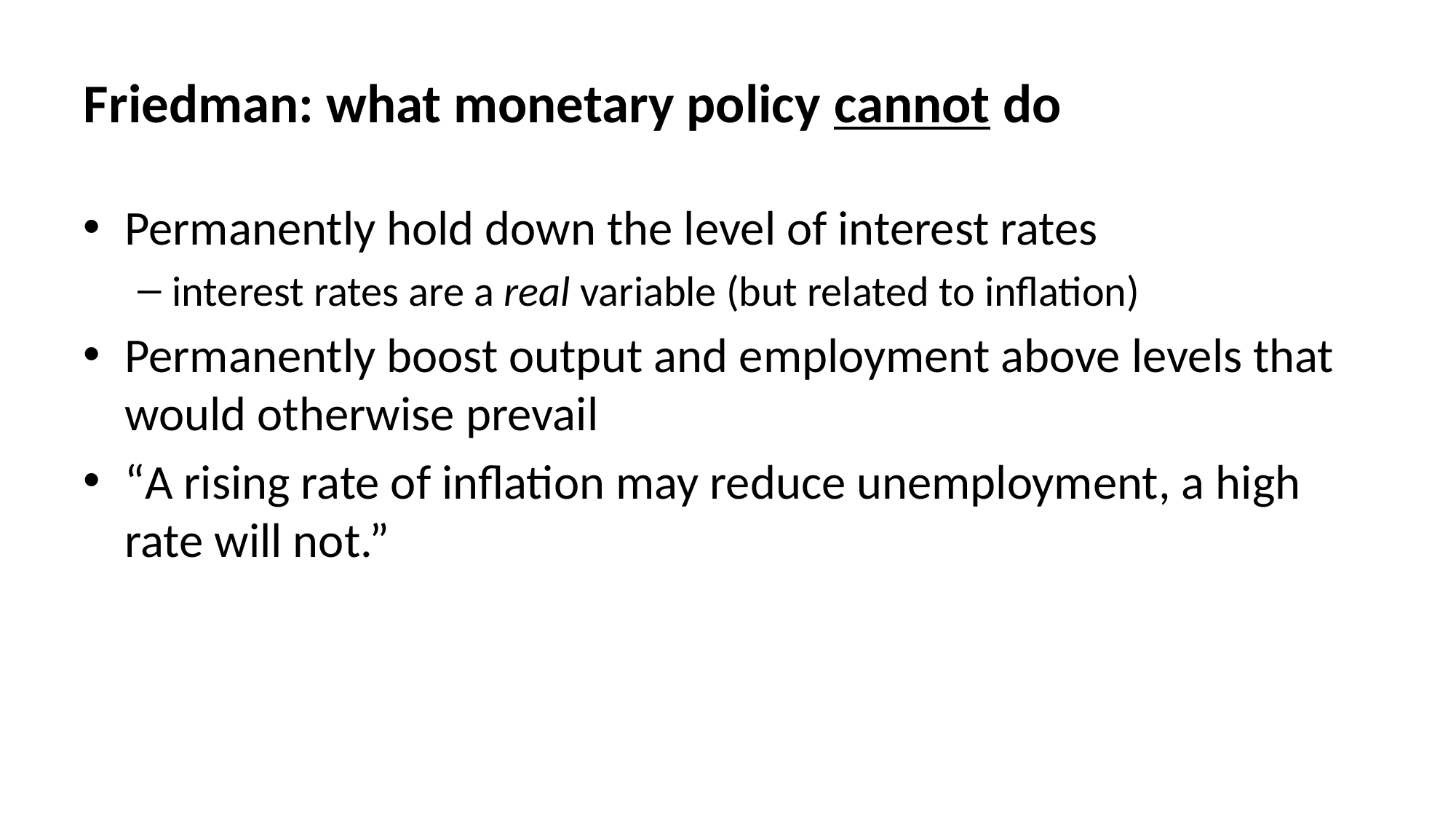

# Friedman: what monetary policy cannot do
Permanently hold down the level of interest rates
interest rates are a real variable (but related to inflation)
Permanently boost output and employment above levels that would otherwise prevail
“A rising rate of inflation may reduce unemployment, a high rate will not.”